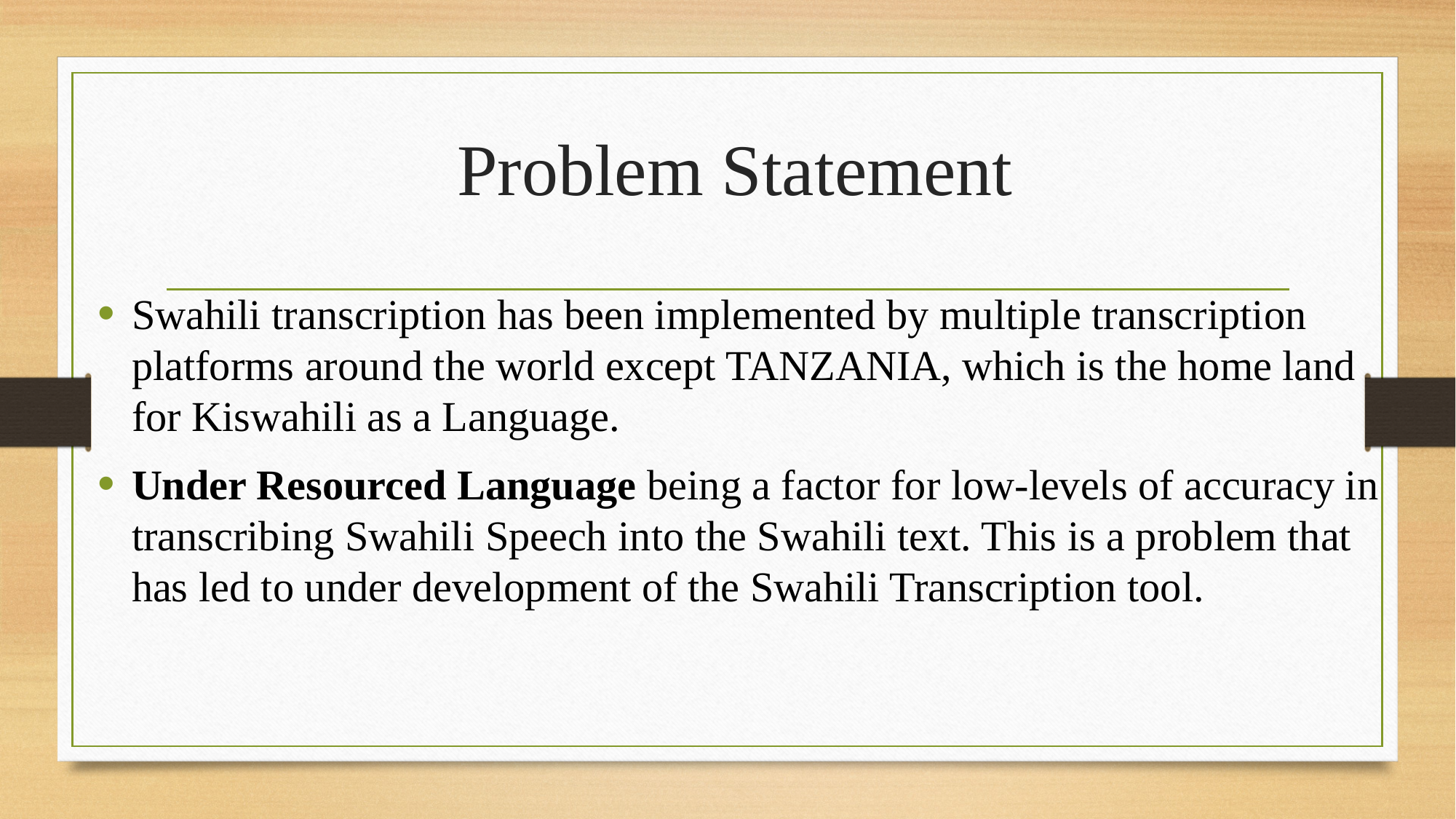

# Problem Statement
Swahili transcription has been implemented by multiple transcription platforms around the world except TANZANIA, which is the home land for Kiswahili as a Language.
Under Resourced Language being a factor for low-levels of accuracy in transcribing Swahili Speech into the Swahili text. This is a problem that has led to under development of the Swahili Transcription tool.